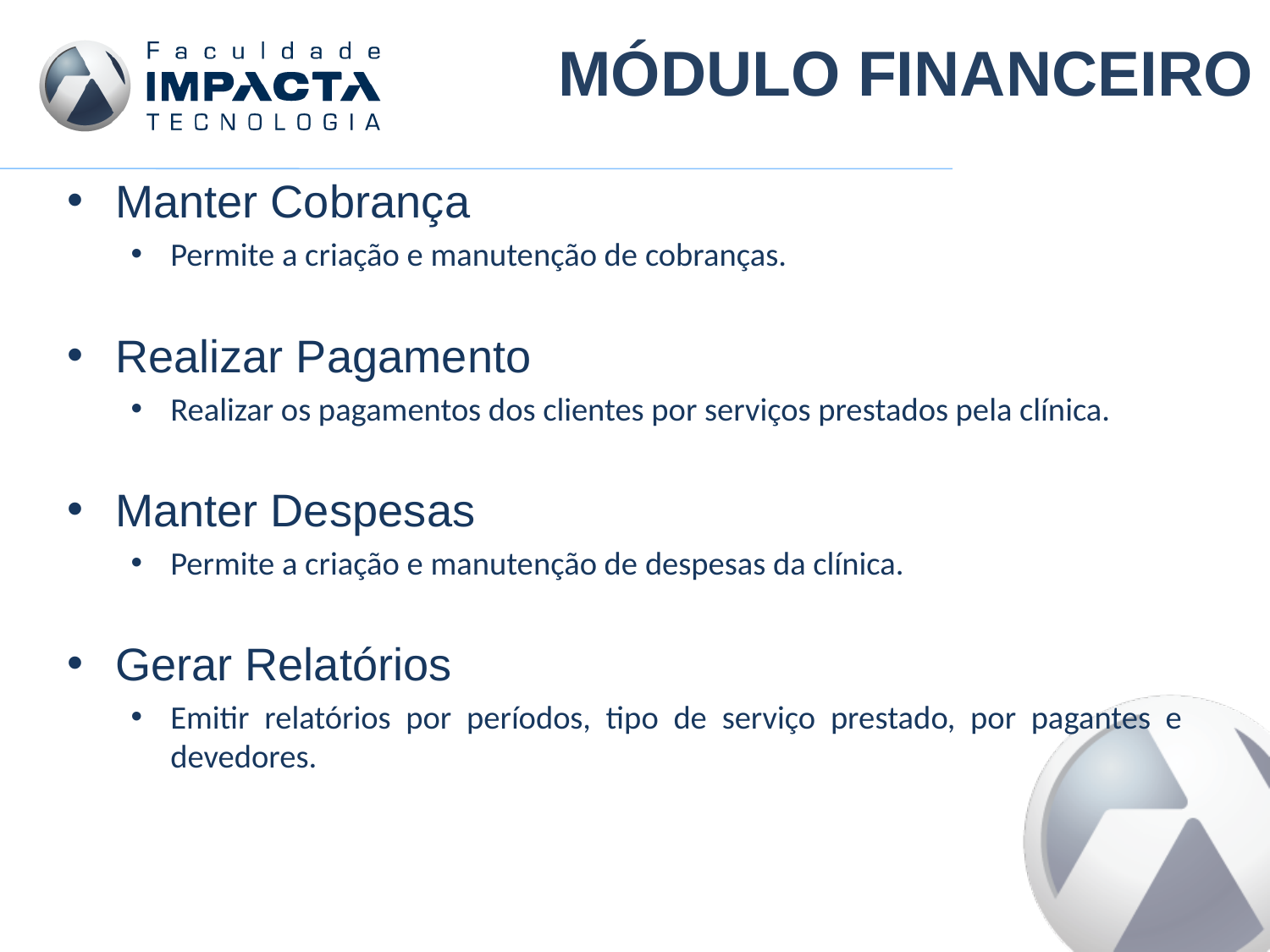

MÓDULO FINANCEIRO
Manter Cobrança
Permite a criação e manutenção de cobranças.

Realizar Pagamento
Realizar os pagamentos dos clientes por serviços prestados pela clínica.

Manter Despesas
Permite a criação e manutenção de despesas da clínica.

Gerar Relatórios
Emitir relatórios por períodos, tipo de serviço prestado, por pagantes e devedores.